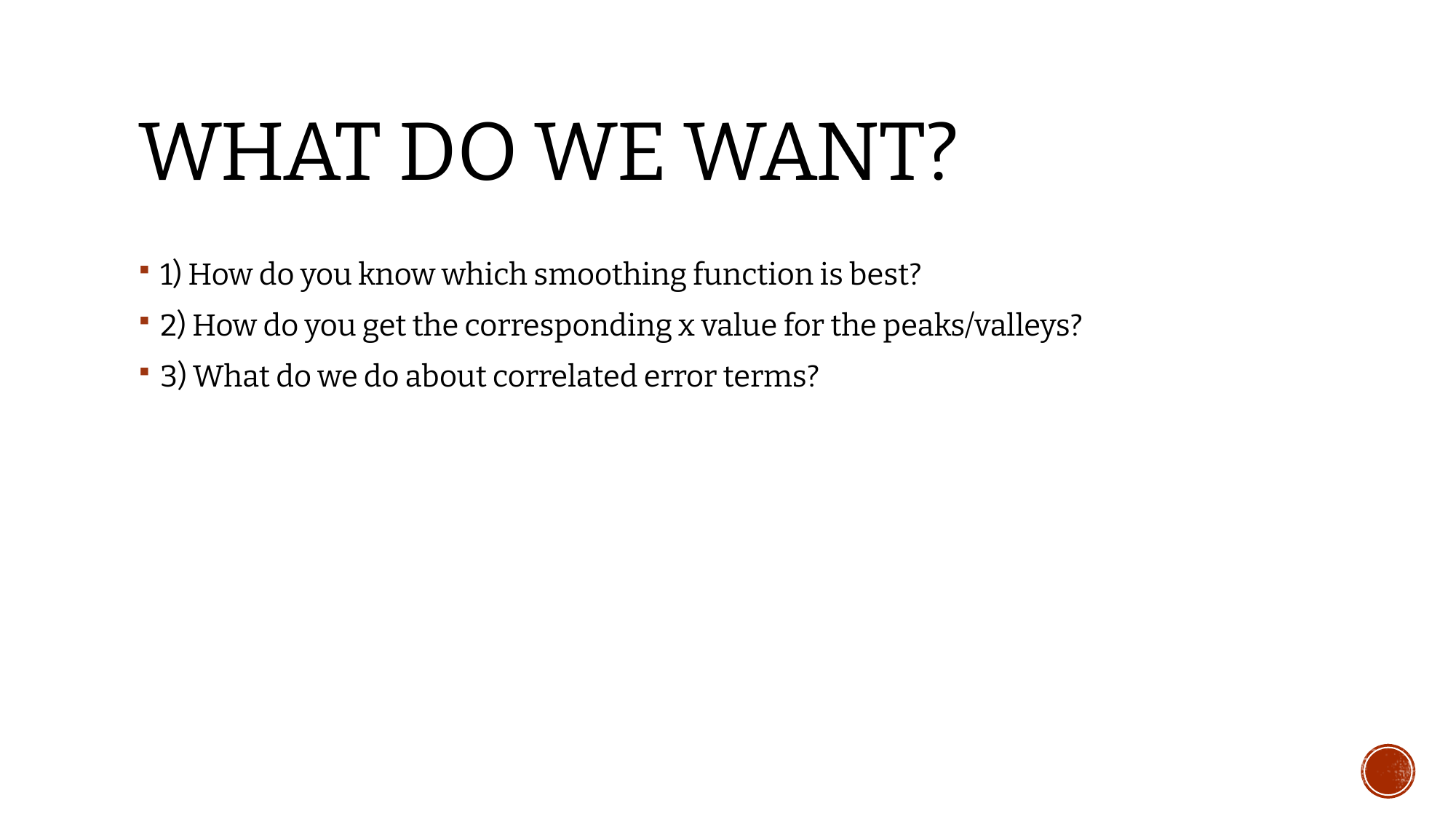

# What do we want?
1) How do you know which smoothing function is best?
2) How do you get the corresponding x value for the peaks/valleys?
3) What do we do about correlated error terms?